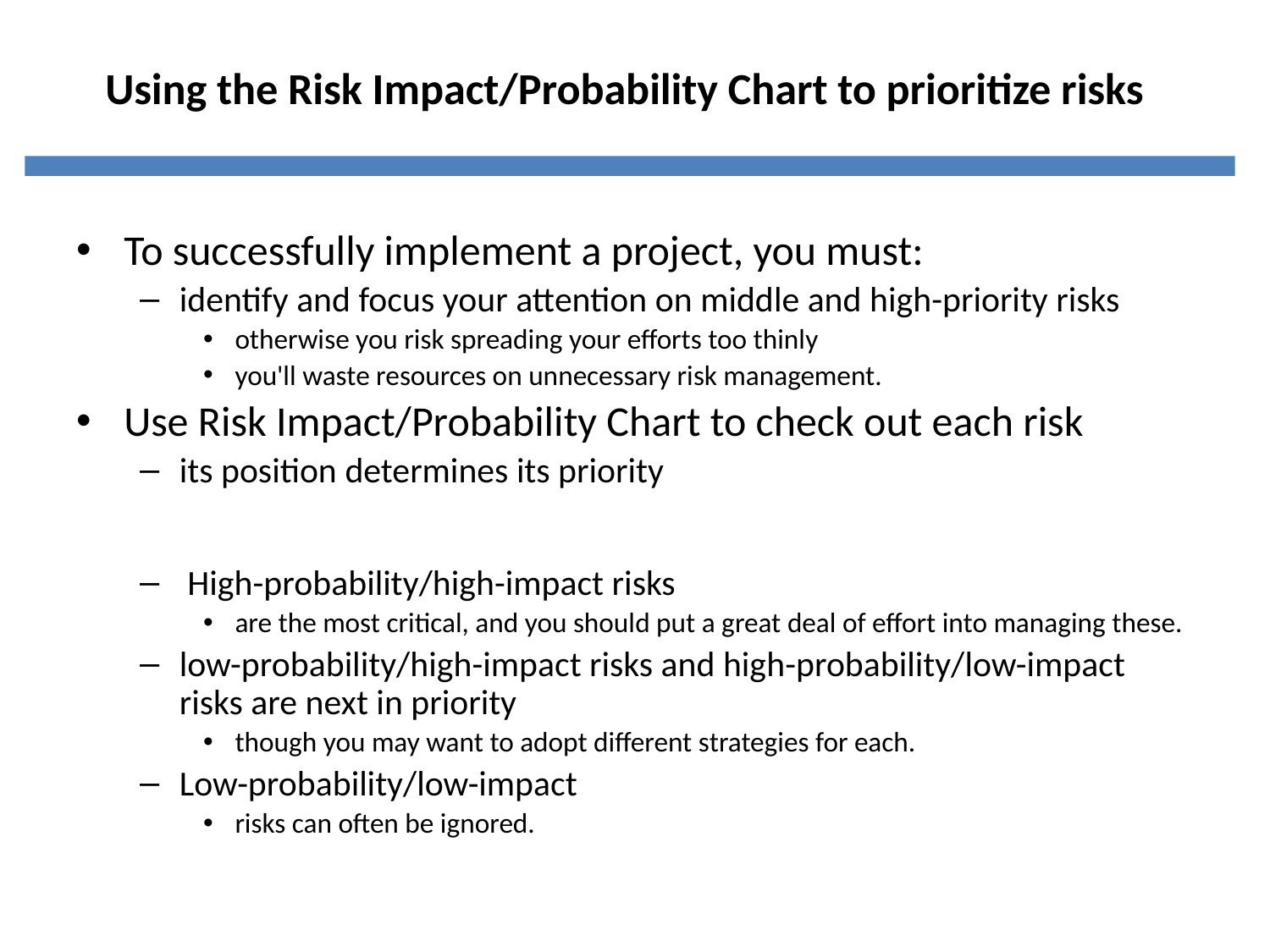

# Using the Risk Impact/Probability Chart to prioritize risks
To successfully implement a project, you must:
identify and focus your attention on middle and high-priority risks
otherwise you risk spreading your efforts too thinly
you'll waste resources on unnecessary risk management.
Use Risk Impact/Probability Chart to check out each risk
its position determines its priority

 High-probability/high-impact risks
are the most critical, and you should put a great deal of effort into managing these.
low-probability/high-impact risks and high-probability/low-impact risks are next in priority
though you may want to adopt different strategies for each.
Low-probability/low-impact
risks can often be ignored.